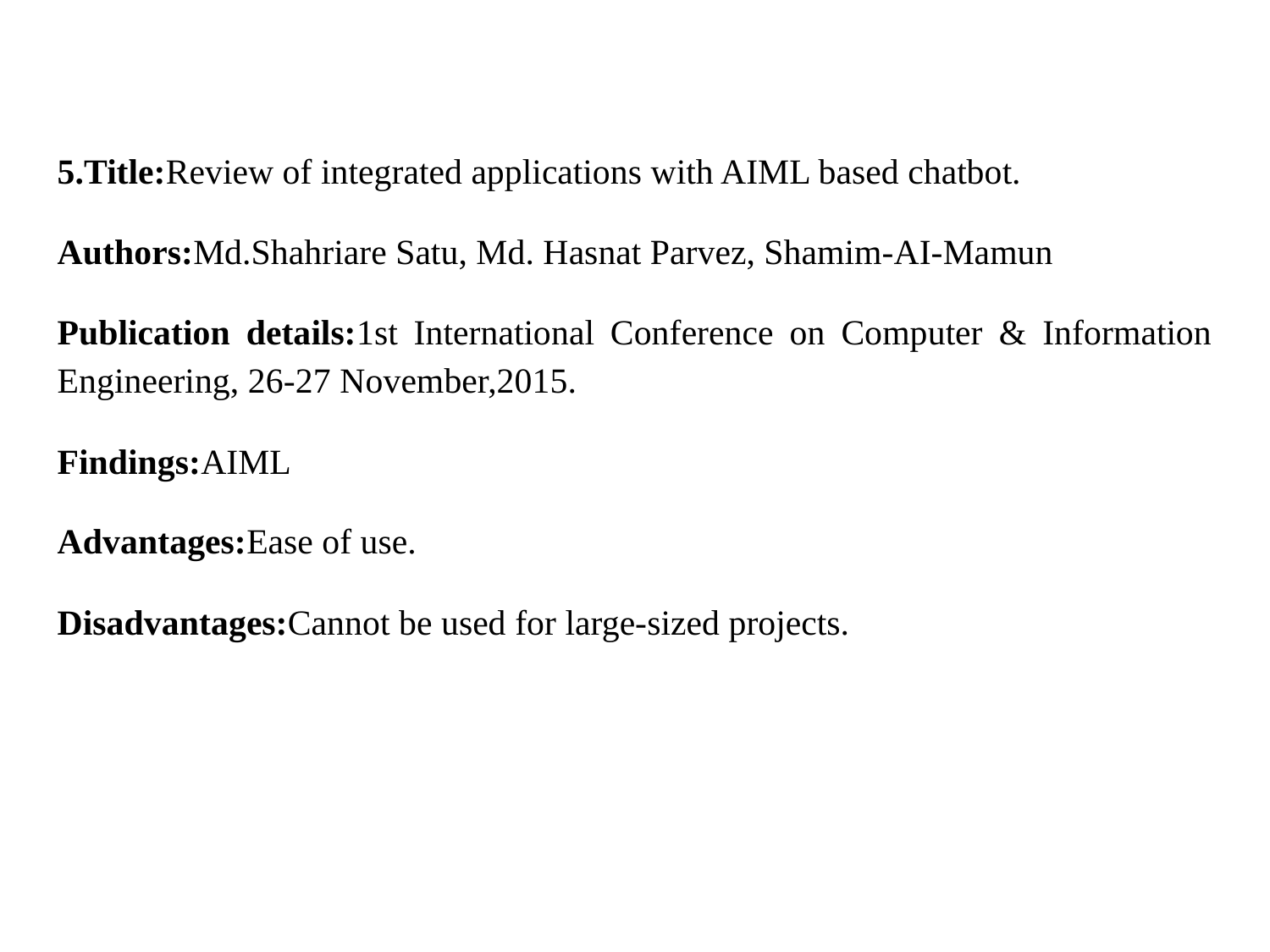

5.Title:Review of integrated applications with AIML based chatbot.
Authors:Md.Shahriare Satu, Md. Hasnat Parvez, Shamim-AI-Mamun
Publication details:1st International Conference on Computer & Information Engineering, 26-27 November,2015.
Findings:AIML
Advantages:Ease of use.
Disadvantages:Cannot be used for large-sized projects.